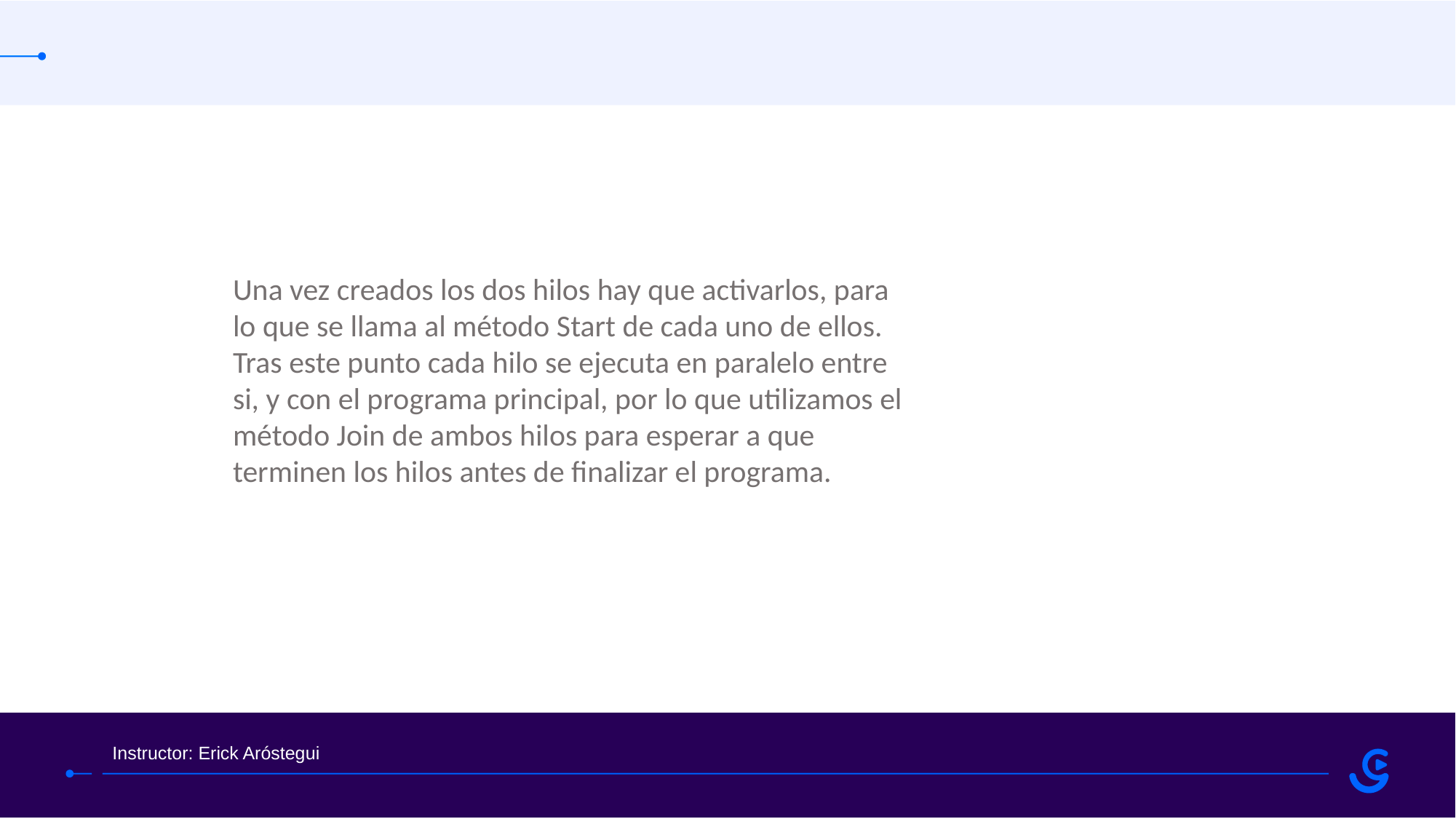

Una vez creados los dos hilos hay que activarlos, para lo que se llama al método Start de cada uno de ellos. Tras este punto cada hilo se ejecuta en paralelo entre si, y con el programa principal, por lo que utilizamos el método Join de ambos hilos para esperar a que terminen los hilos antes de finalizar el programa.